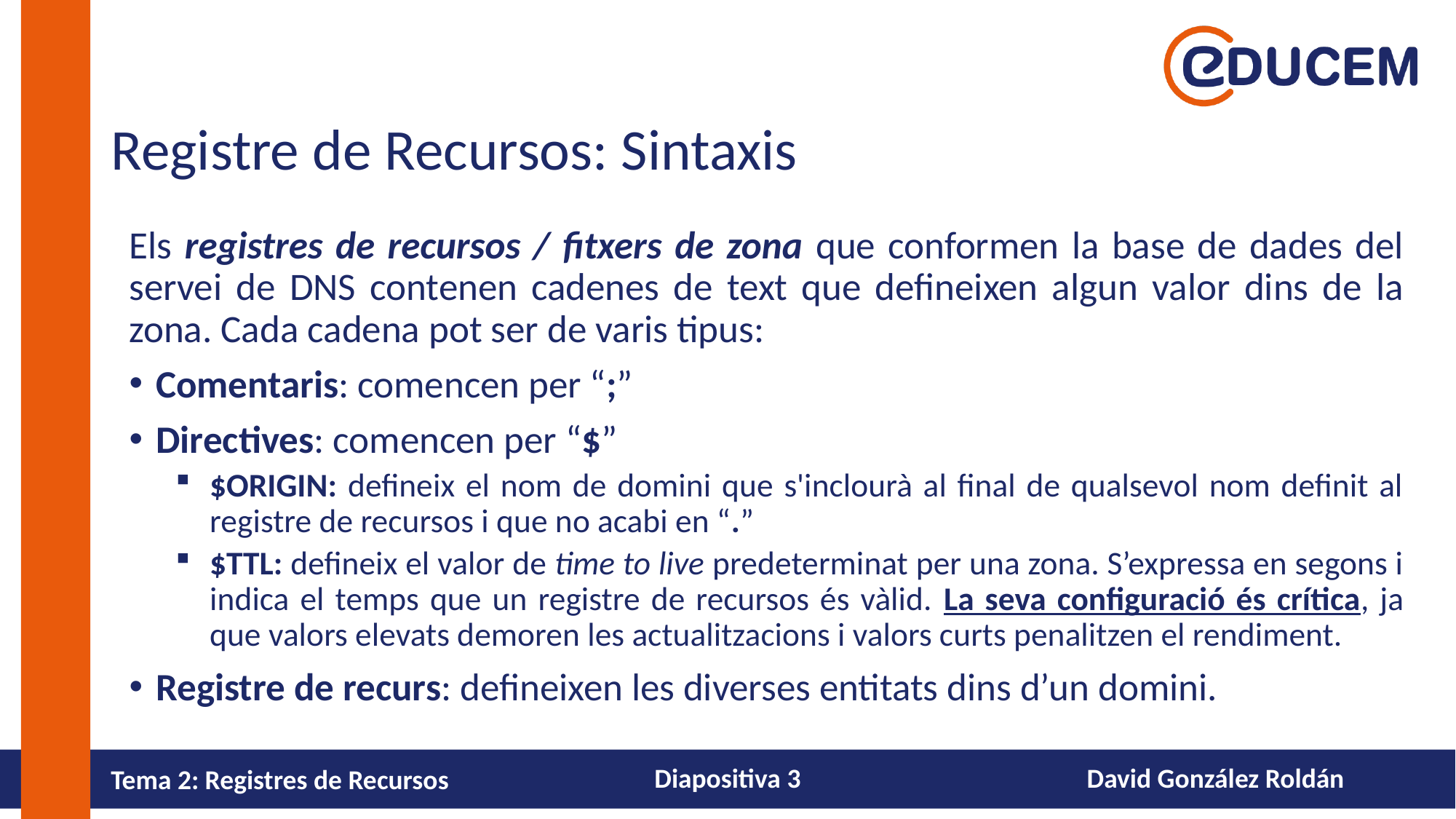

# Registre de Recursos: Sintaxis
Els registres de recursos / fitxers de zona que conformen la base de dades del servei de DNS contenen cadenes de text que defineixen algun valor dins de la zona. Cada cadena pot ser de varis tipus:
Comentaris: comencen per “;”
Directives: comencen per “$”
$ORIGIN: defineix el nom de domini que s'inclourà al final de qualsevol nom definit al registre de recursos i que no acabi en “.”
$TTL: defineix el valor de time to live predeterminat per una zona. S’expressa en segons i indica el temps que un registre de recursos és vàlid. La seva configuració és crítica, ja que valors elevats demoren les actualitzacions i valors curts penalitzen el rendiment.
Registre de recurs: defineixen les diverses entitats dins d’un domini.

Diapositiva 3
David González Roldán
Tema 2: Registres de Recursos